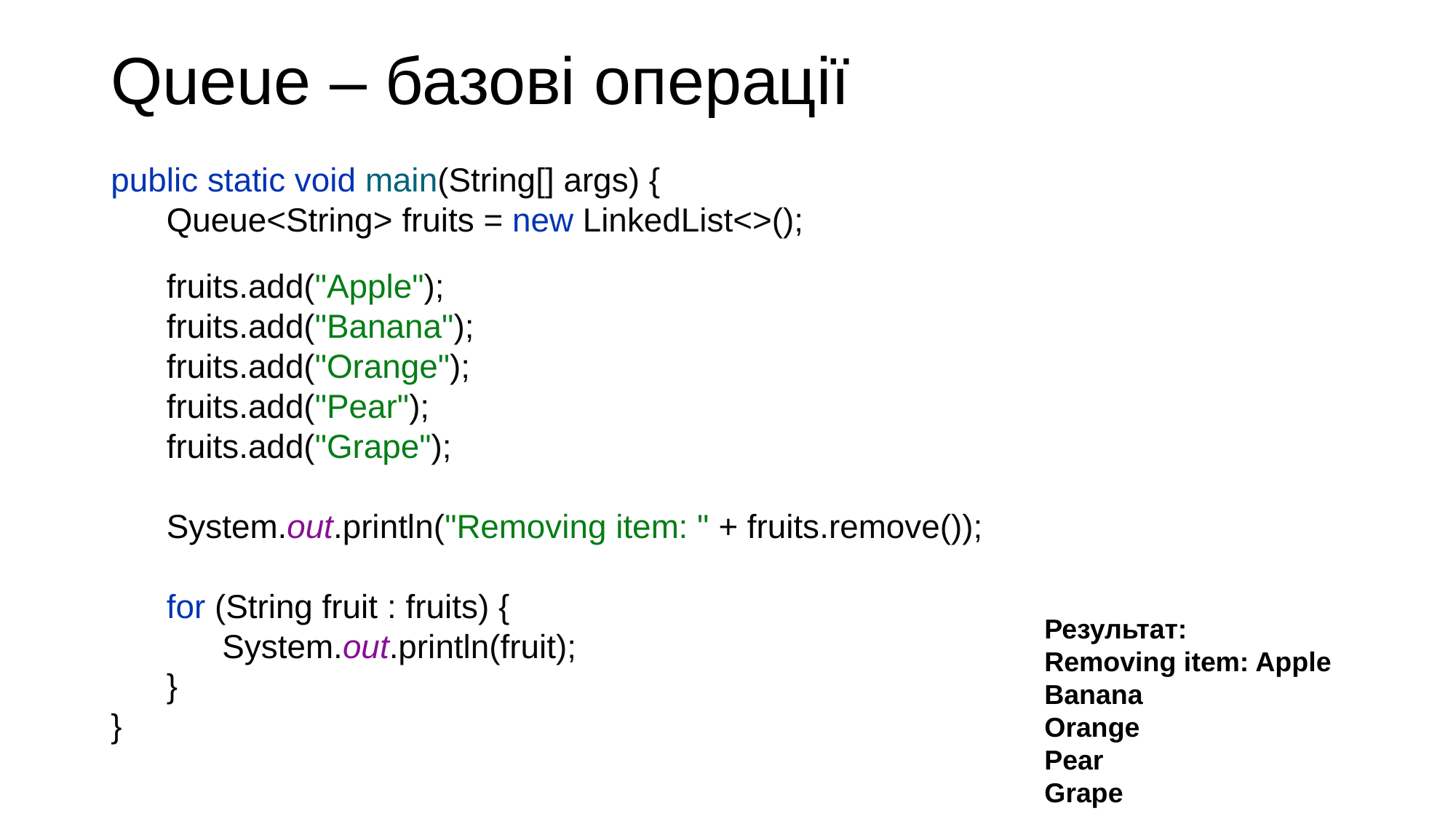

# Queue – базові операції
public static void main(String[] args) {
      Queue<String> fruits = new LinkedList<>();
      fruits.add("Apple");
      fruits.add("Banana");
      fruits.add("Orange");
      fruits.add("Pear");
      fruits.add("Grape");
      System.out.println("Removing item: " + fruits.remove());
      for (String fruit : fruits) {
            System.out.println(fruit);
      }
}
Результат:
Removing item: Apple
Banana
Orange
Pear
Grape